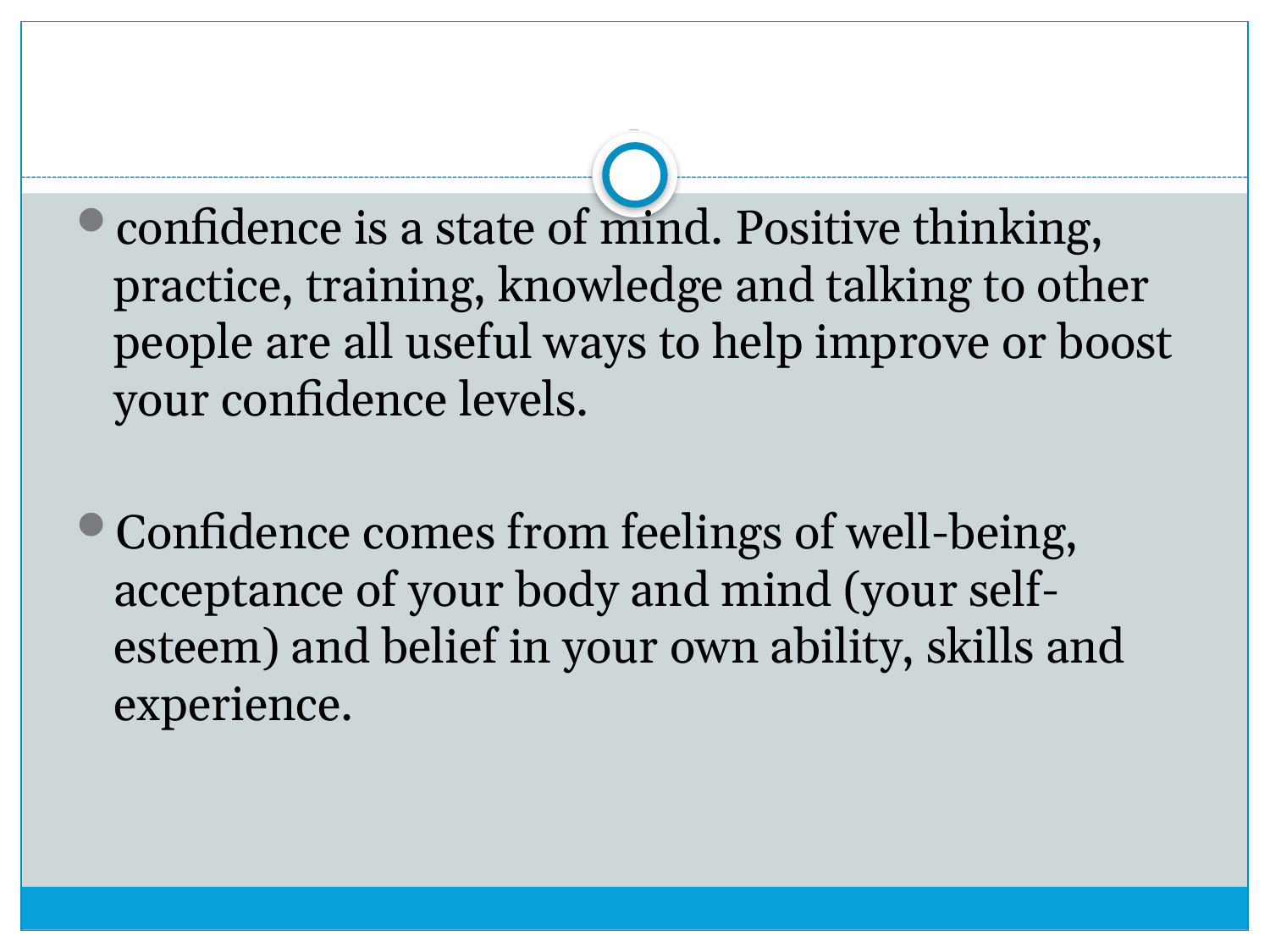

# Definition
confidence is a state of mind. Positive thinking, practice, training, knowledge and talking to other people are all useful ways to help improve or boost your confidence levels.

Confidence comes from feelings of well-being, acceptance of your body and mind (your self-esteem) and belief in your own ability, skills and experience.